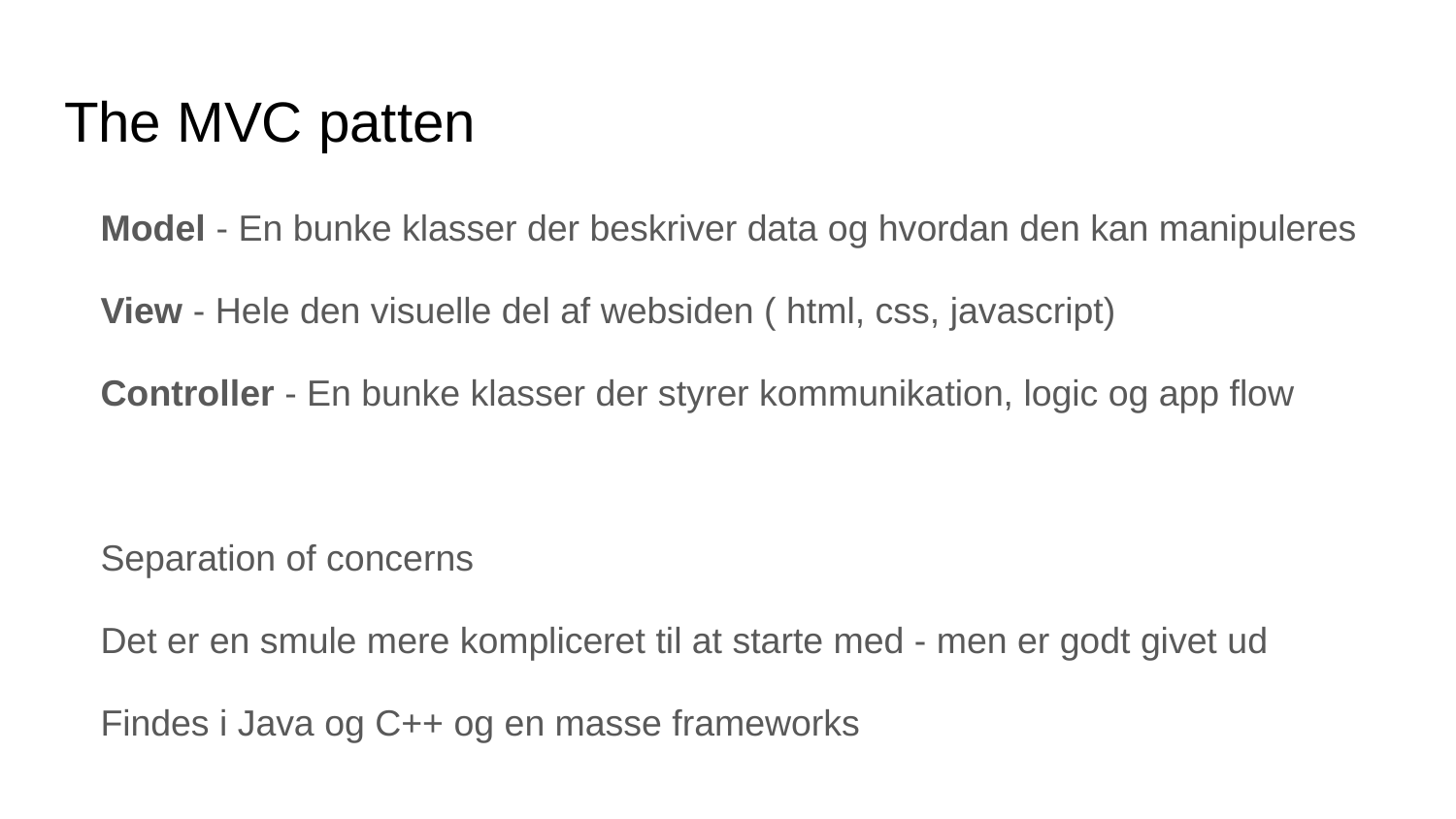

# The MVC patten
Model - En bunke klasser der beskriver data og hvordan den kan manipuleres
View - Hele den visuelle del af websiden ( html, css, javascript)
Controller - En bunke klasser der styrer kommunikation, logic og app flow

Separation of concerns
Det er en smule mere kompliceret til at starte med - men er godt givet ud
Findes i Java og C++ og en masse frameworks